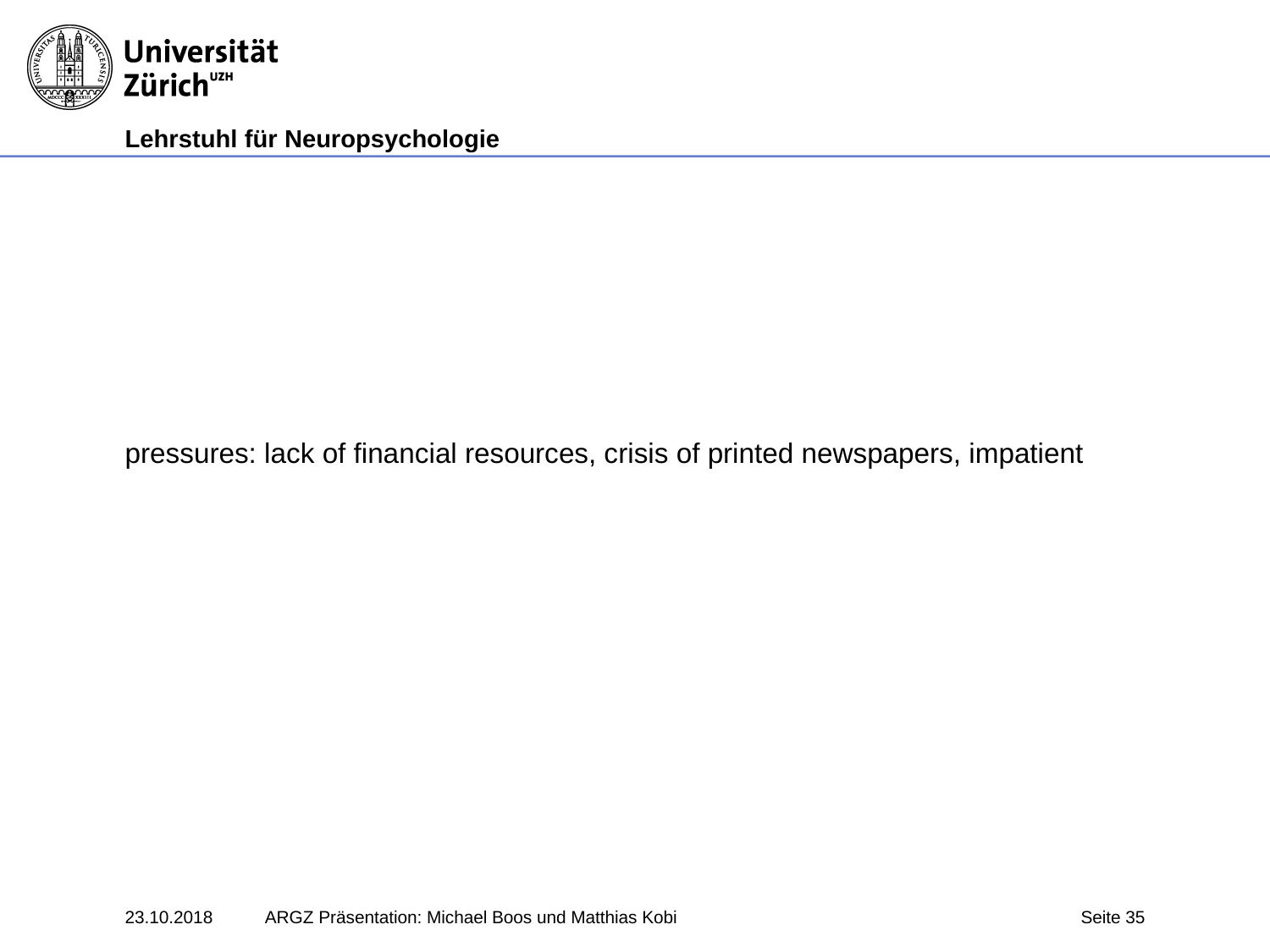

pressures: lack of financial resources, crisis of printed newspapers, impatient
23.10.2018
ARGZ Präsentation: Michael Boos und Matthias Kobi
Seite 35